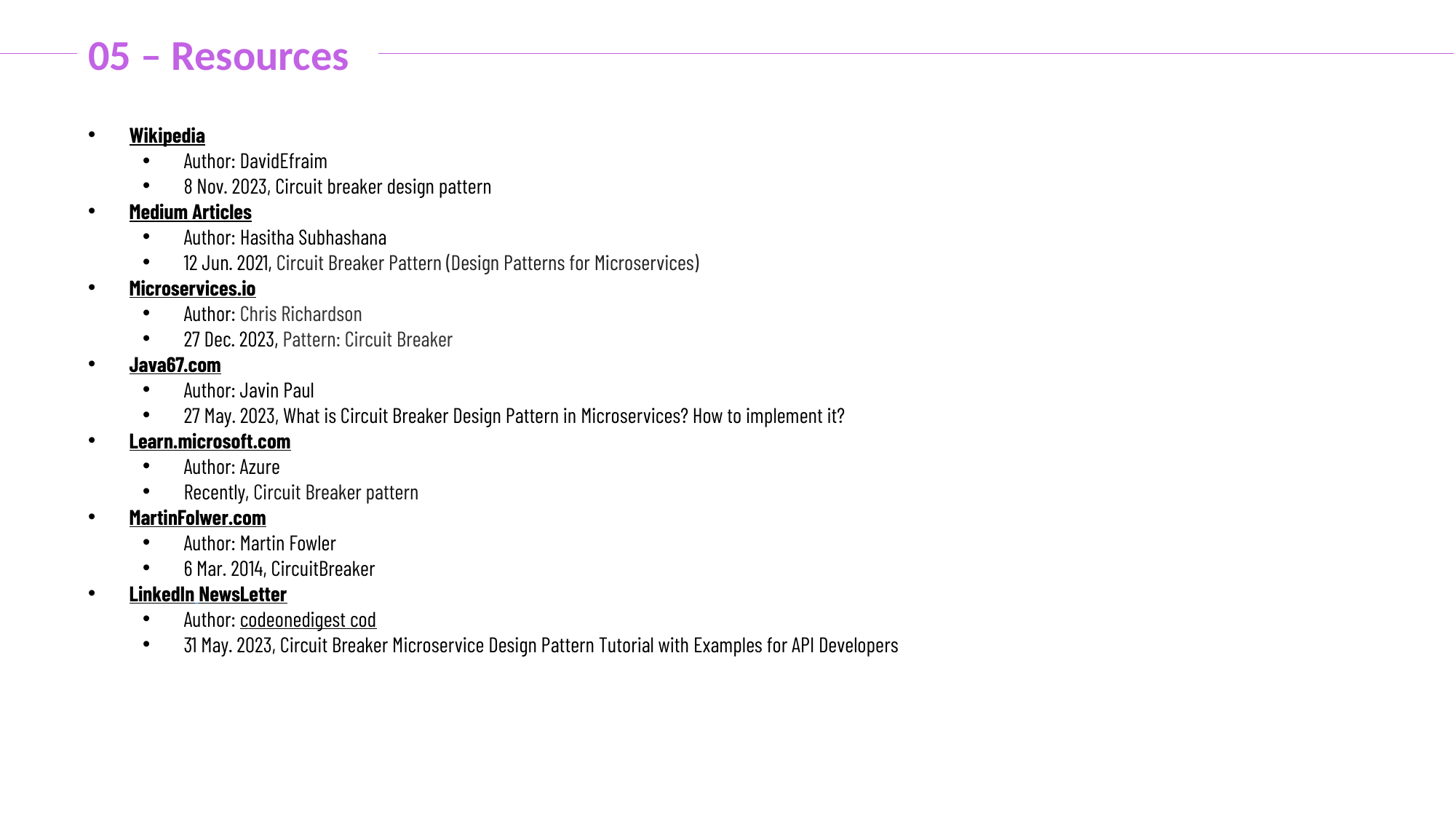

05 – Resources
Wikipedia
Author: DavidEfraim
8 Nov. 2023, Circuit breaker design pattern
Medium Articles
Author: Hasitha Subhashana
12 Jun. 2021, Circuit Breaker Pattern (Design Patterns for Microservices)
Microservices.io
Author: Chris Richardson
27 Dec. 2023, Pattern: Circuit Breaker
Java67.com
Author: Javin Paul
27 May. 2023, What is Circuit Breaker Design Pattern in Microservices? How to implement it?
Learn.microsoft.com
Author: Azure
Recently, Circuit Breaker pattern
MartinFolwer.com
Author: Martin Fowler
6 Mar. 2014, CircuitBreaker
LinkedIn NewsLetter
Author: codeonedigest cod
31 May. 2023, Circuit Breaker Microservice Design Pattern Tutorial with Examples for API Developers